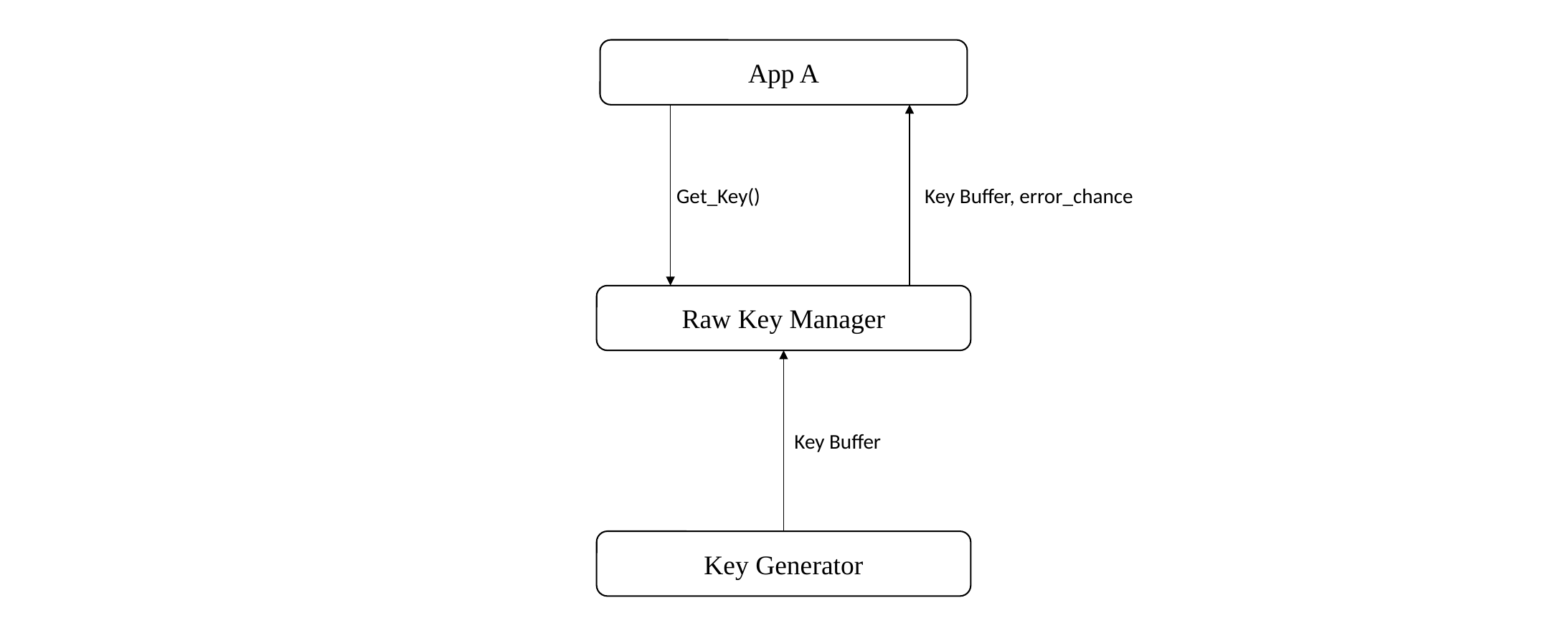

App A
Get_Key()
Key Buffer, error_chance
Raw Key Manager
Key Buffer
Key Generator